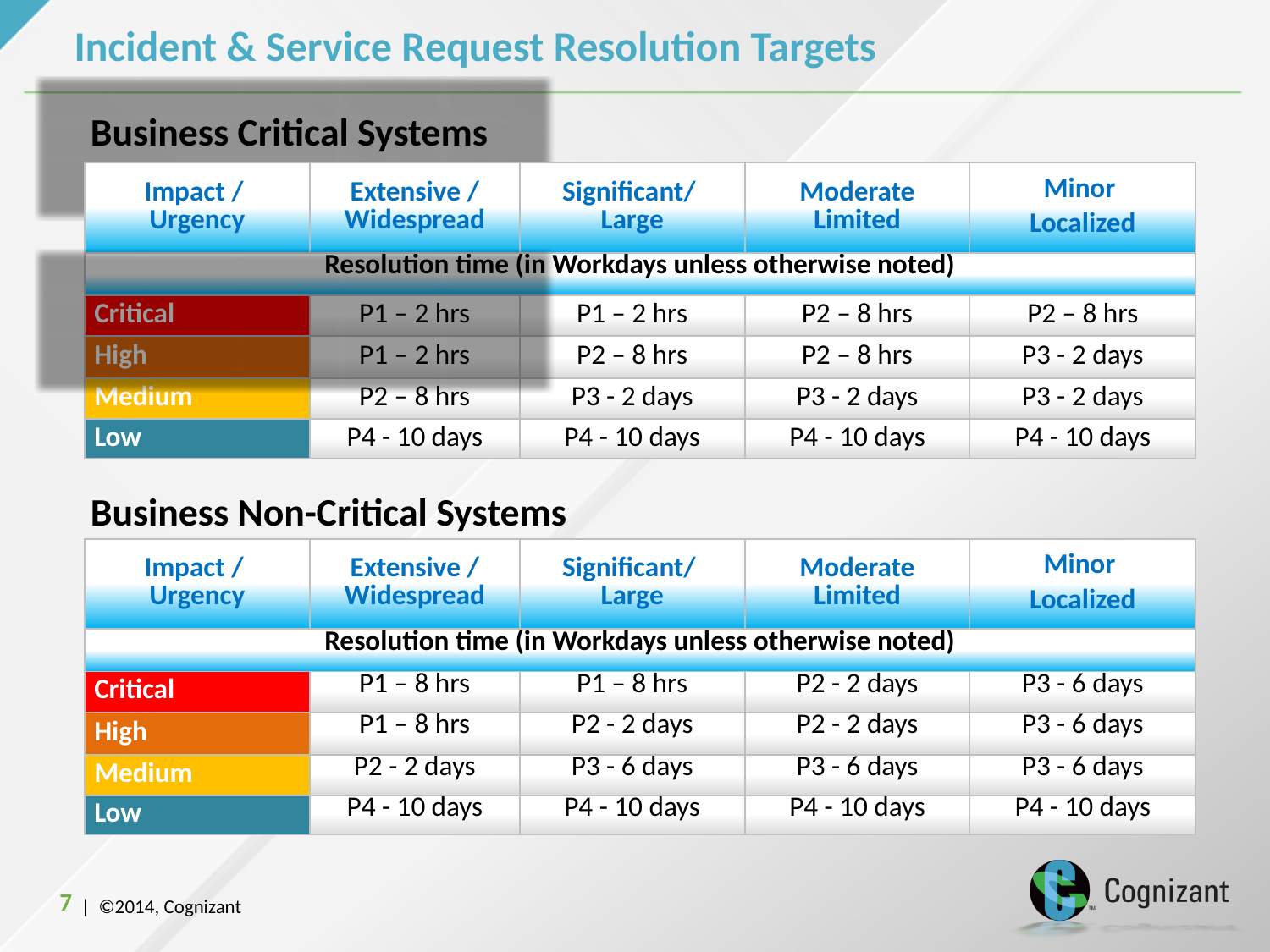

# Incident & Service Request Resolution Targets
Business Critical Systems
| Impact / Urgency | Extensive / Widespread | Significant/ Large | Moderate Limited | Minor Localized |
| --- | --- | --- | --- | --- |
| Resolution time (in Workdays unless otherwise noted) |  |  |  |  |
| Critical | P1 – 2 hrs | P1 – 2 hrs | P2 – 8 hrs | P2 – 8 hrs |
| High | P1 – 2 hrs | P2 – 8 hrs | P2 – 8 hrs | P3 - 2 days |
| Medium | P2 – 8 hrs | P3 - 2 days | P3 - 2 days | P3 - 2 days |
| Low | P4 - 10 days | P4 - 10 days | P4 - 10 days | P4 - 10 days |
Business Non-Critical Systems
| Impact / Urgency | Extensive / Widespread | Significant/ Large | Moderate Limited | Minor Localized |
| --- | --- | --- | --- | --- |
| Resolution time (in Workdays unless otherwise noted) |  |  |  |  |
| Critical | P1 – 8 hrs | P1 – 8 hrs | P2 - 2 days | P3 - 6 days |
| High | P1 – 8 hrs | P2 - 2 days | P2 - 2 days | P3 - 6 days |
| Medium | P2 - 2 days | P3 - 6 days | P3 - 6 days | P3 - 6 days |
| Low | P4 - 10 days | P4 - 10 days | P4 - 10 days | P4 - 10 days |
7